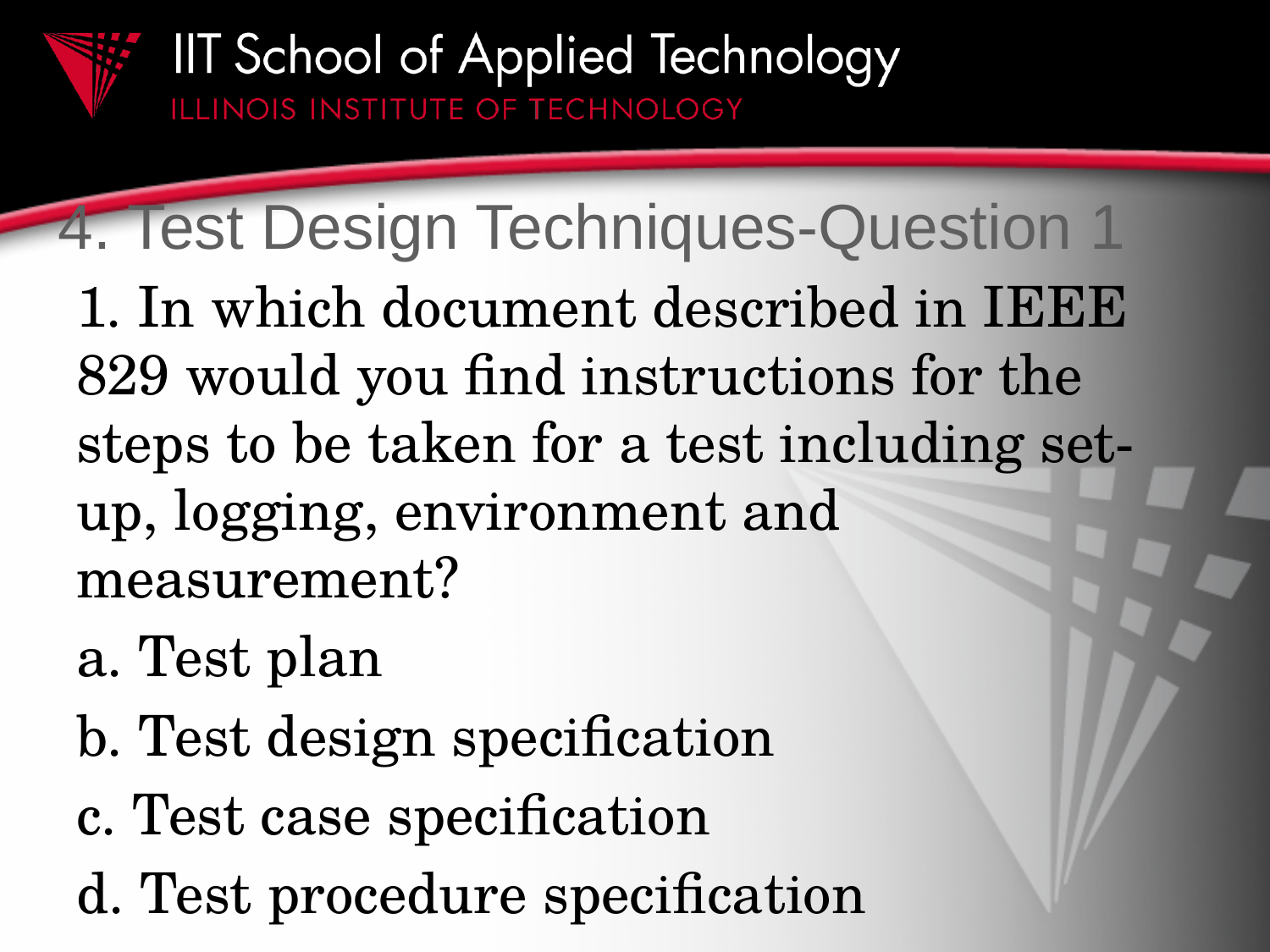

# 4. Test Design Techniques-Question 1
1. In which document described in IEEE 829 would you find instructions for the steps to be taken for a test including set-up, logging, environment and measurement?
a. Test plan
b. Test design specification
c. Test case specification
d. Test procedure specification